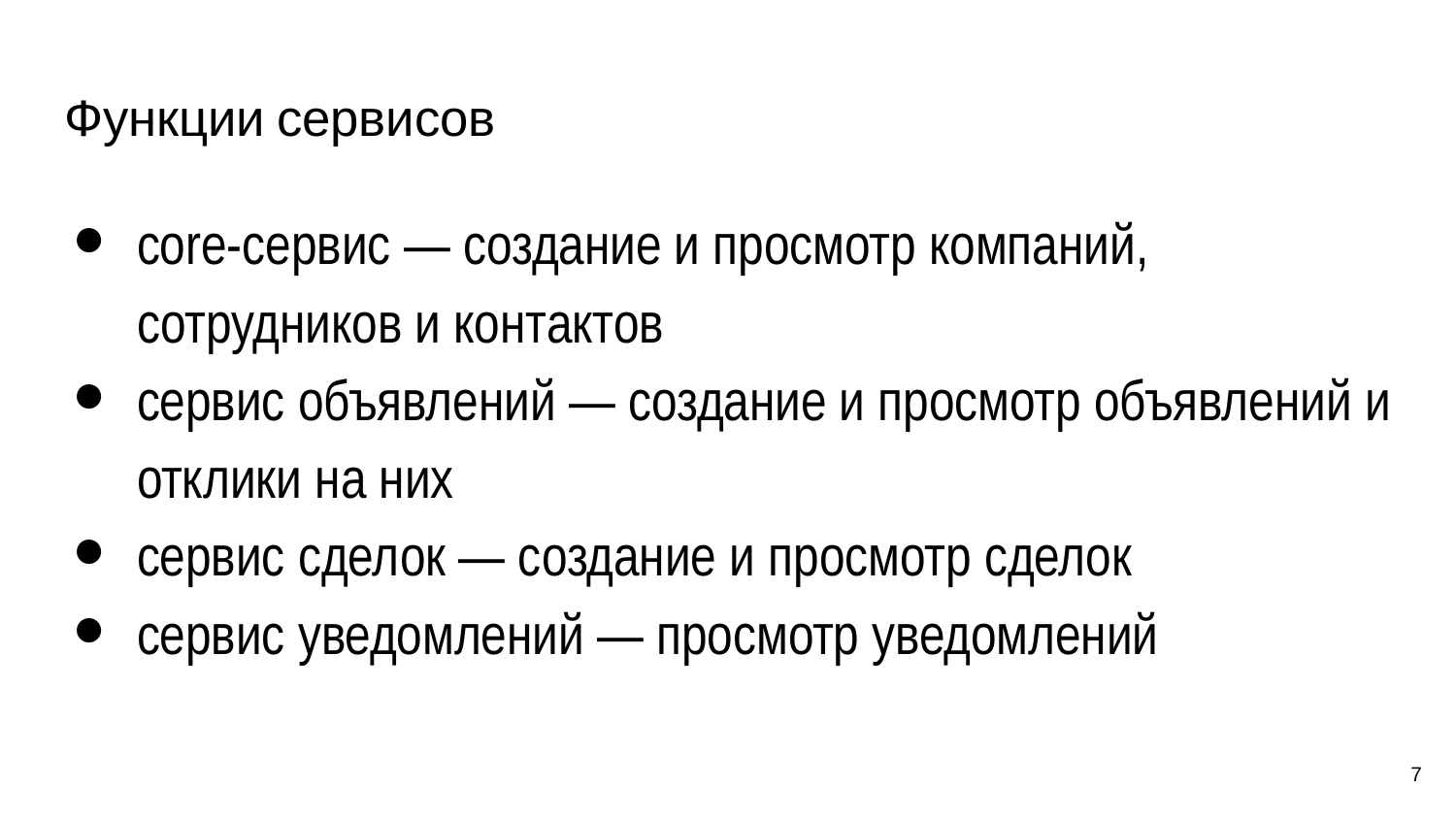

# Функции сервисов
core-сервис — создание и просмотр компаний, сотрудников и контактов
сервис объявлений — создание и просмотр объявлений и отклики на них
сервис сделок — создание и просмотр сделок
сервис уведомлений — просмотр уведомлений
7